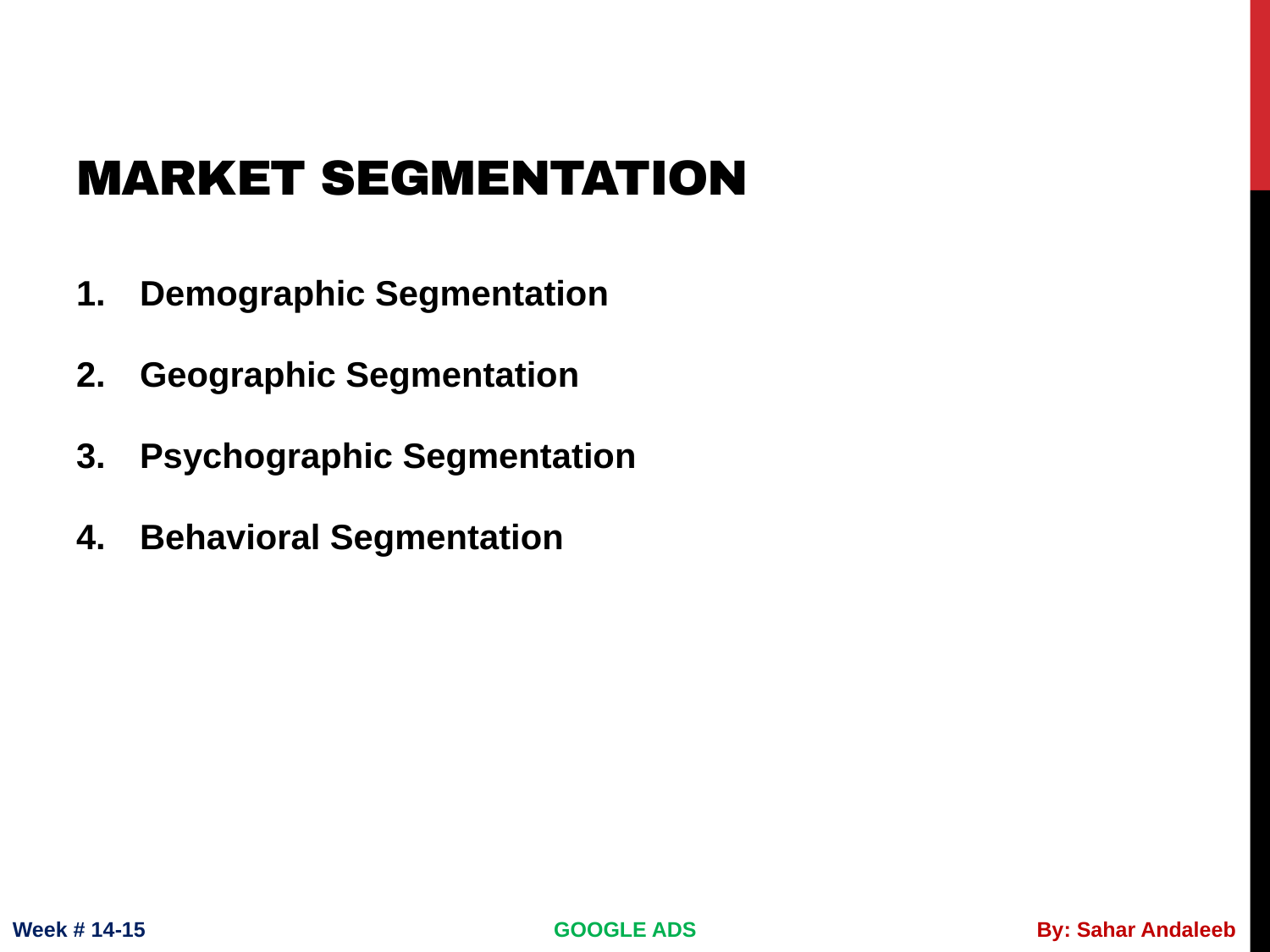

# market segmentation
Demographic Segmentation
Geographic Segmentation
Psychographic Segmentation
Behavioral Segmentation

Week # 14-15
GOOGLE ADS
By: Sahar Andaleeb